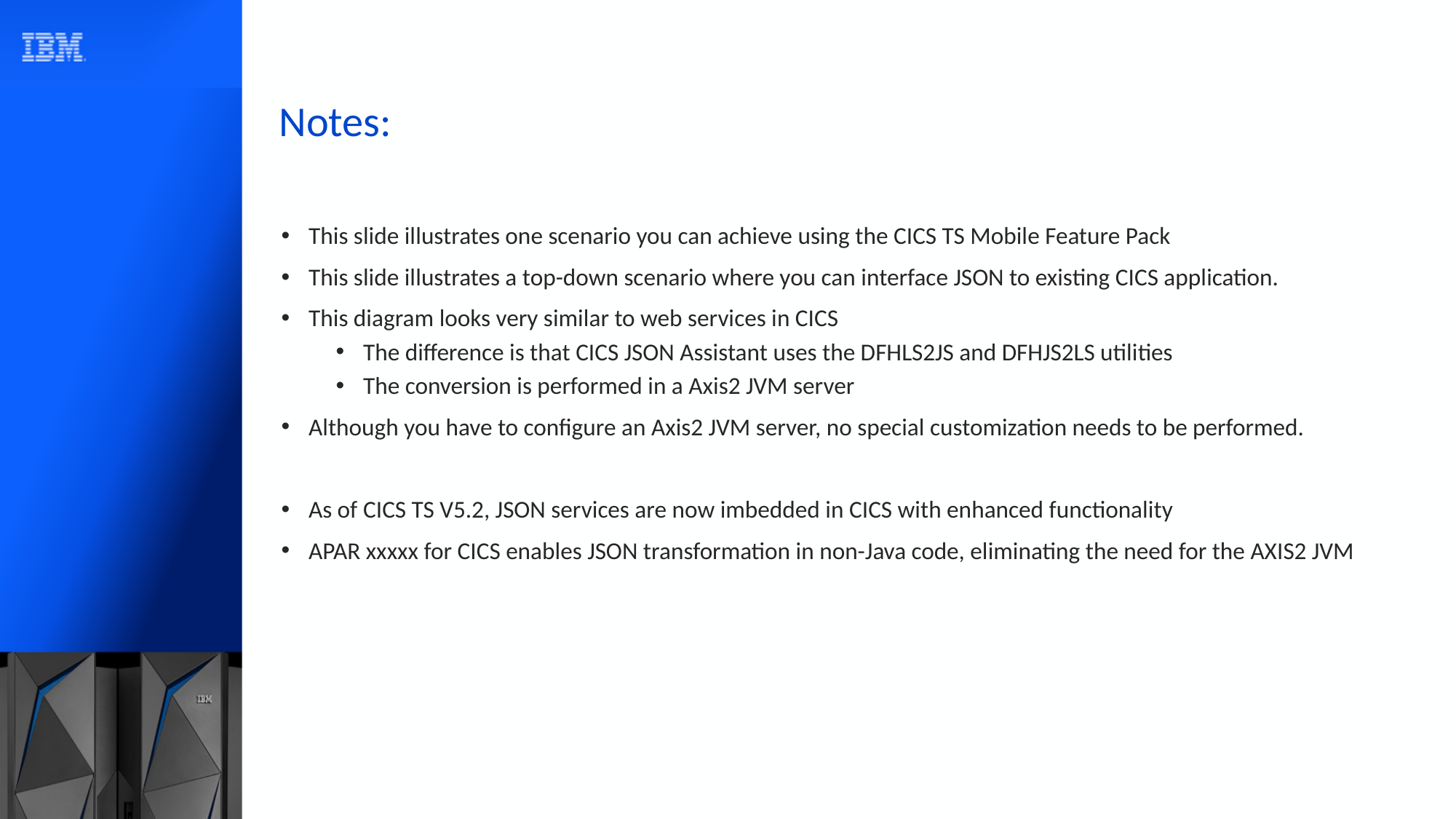

# Notes:
This slide illustrates one scenario you can achieve using the CICS TS Mobile Feature Pack
This slide illustrates a top-down scenario where you can interface JSON to existing CICS application.
This diagram looks very similar to web services in CICS
The difference is that CICS JSON Assistant uses the DFHLS2JS and DFHJS2LS utilities
The conversion is performed in a Axis2 JVM server
Although you have to configure an Axis2 JVM server, no special customization needs to be performed.

As of CICS TS V5.2, JSON services are now imbedded in CICS with enhanced functionality
APAR xxxxx for CICS enables JSON transformation in non-Java code, eliminating the need for the AXIS2 JVM

30